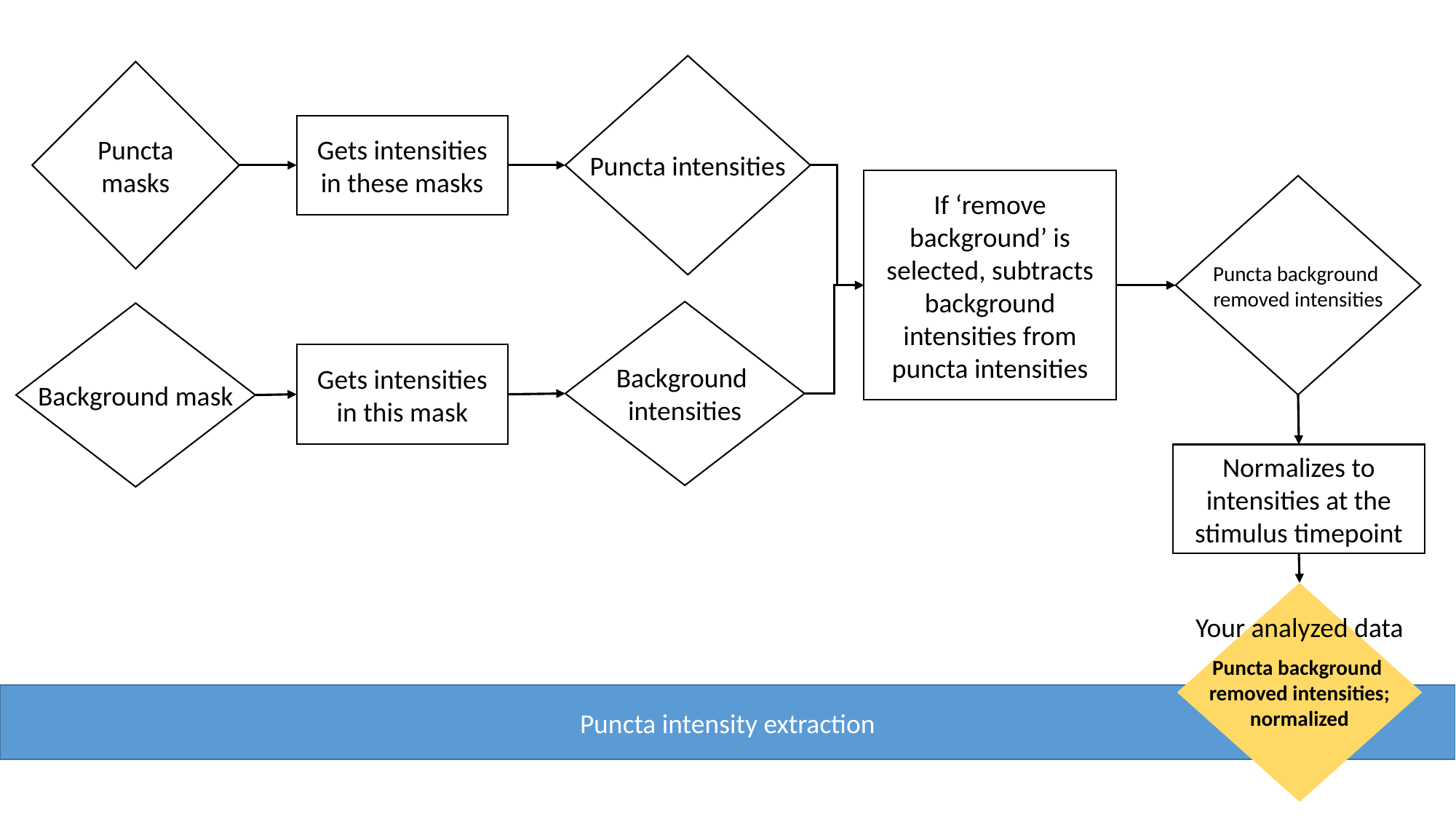

Puncta intensities
Puncta masks
Gets intensities in these masks
If ‘remove background’ is selected, subtracts background intensities from puncta intensities
Puncta background
removed intensities
Background
intensities
Background mask
Gets intensities in this mask
Normalizes to intensities at the stimulus timepoint
Puncta background
removed intensities;
normalized
Your analyzed data
Puncta intensity extraction